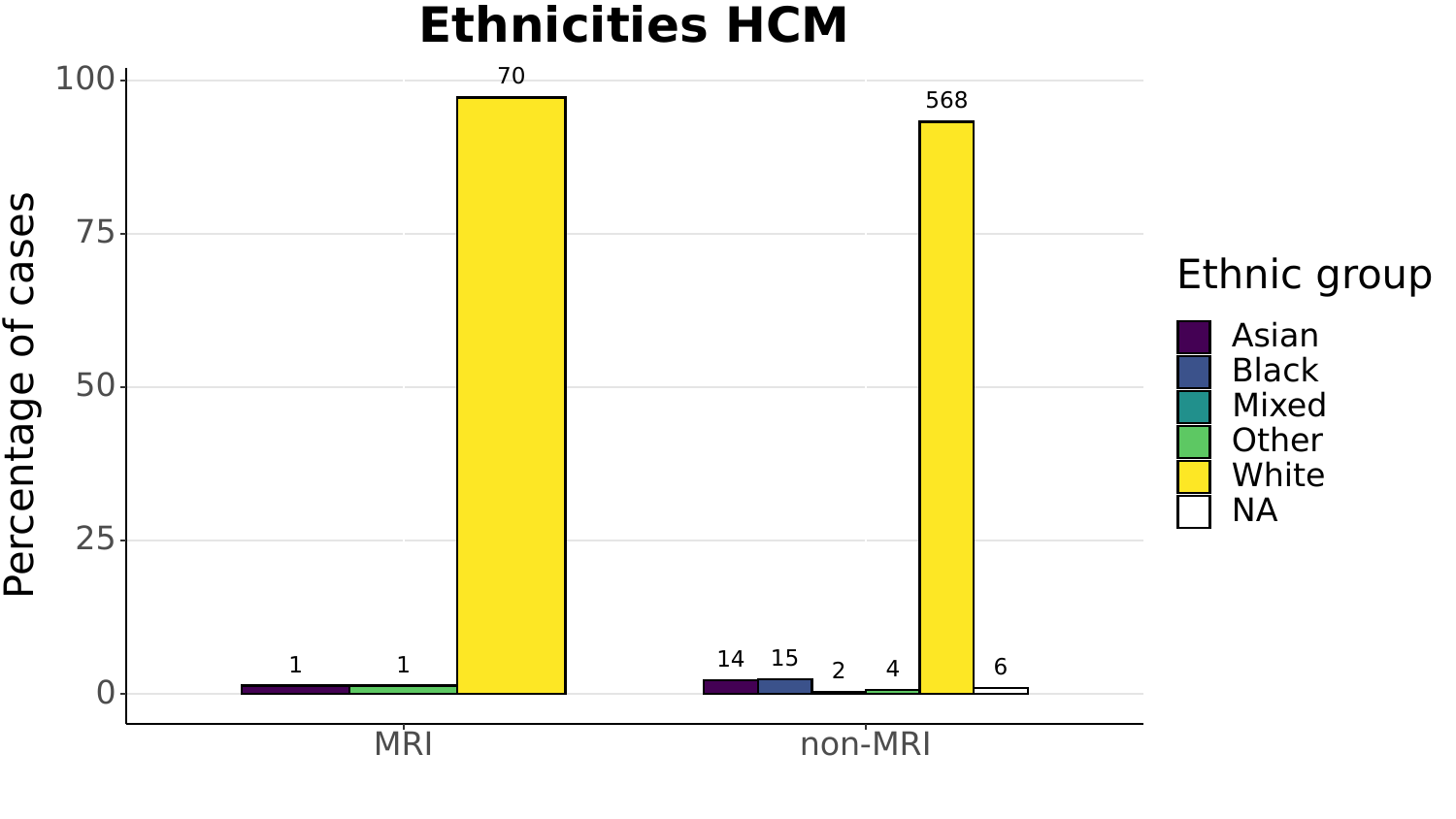

Ethnicities HCM

100
70

568

75

Ethnic group

Asian

Black
50
Percentage of cases

Mixed

Other

White

NA
25

15
14
1
1
6
4
2

0

non-MRI
MRI